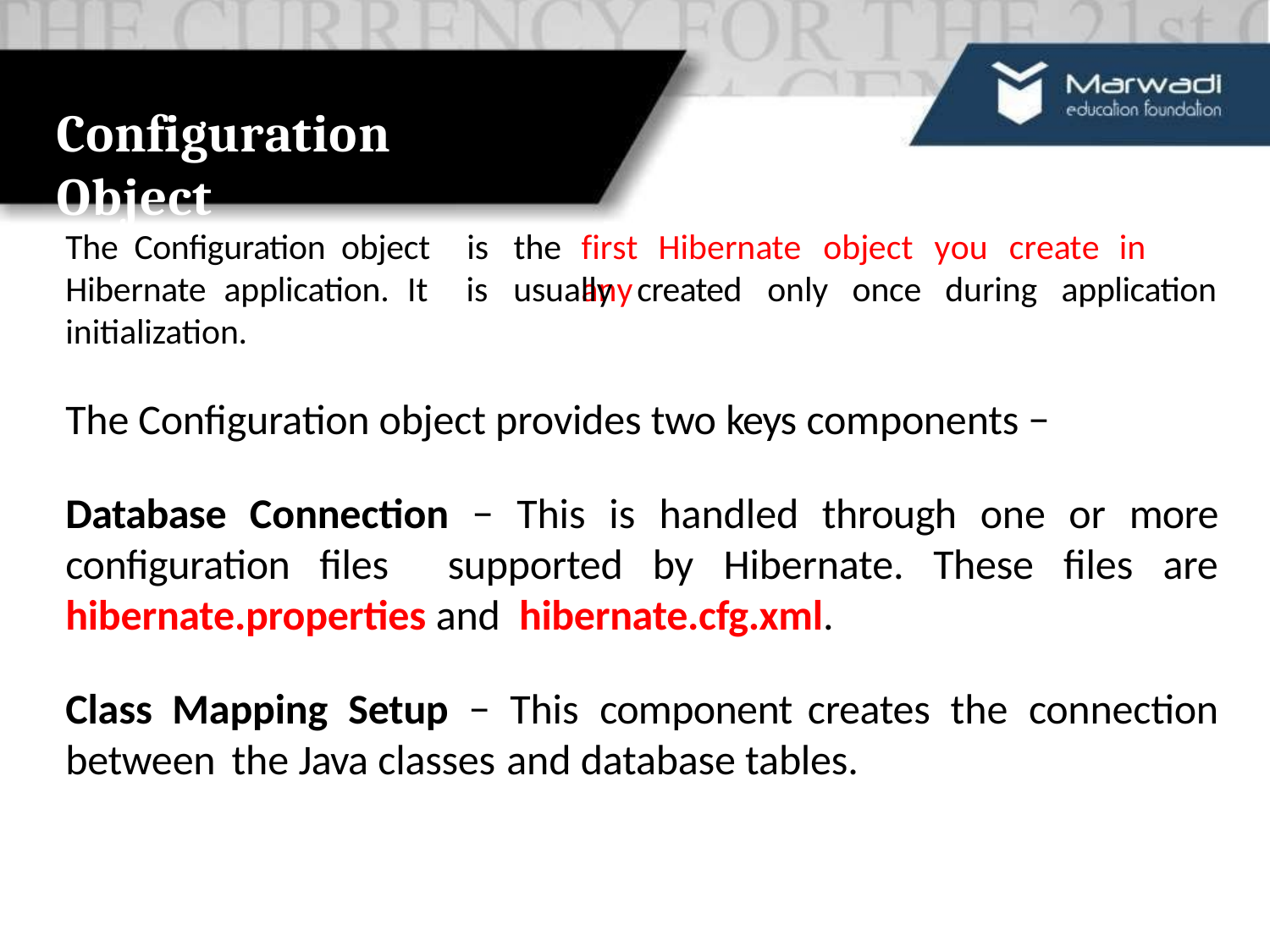

# Configuration Object
The Configuration object  Hibernate application. It  initialization.
is	the
is	usually	created	only	once	during	application
first	Hibernate	object	you	create	in	any
The Configuration object provides two keys components −

Database Connection − This is handled through one or more configuration files  supported by Hibernate. These files are hibernate.properties and  hibernate.cfg.xml.

Class Mapping Setup − This component creates the connection between the Java classes and database tables.